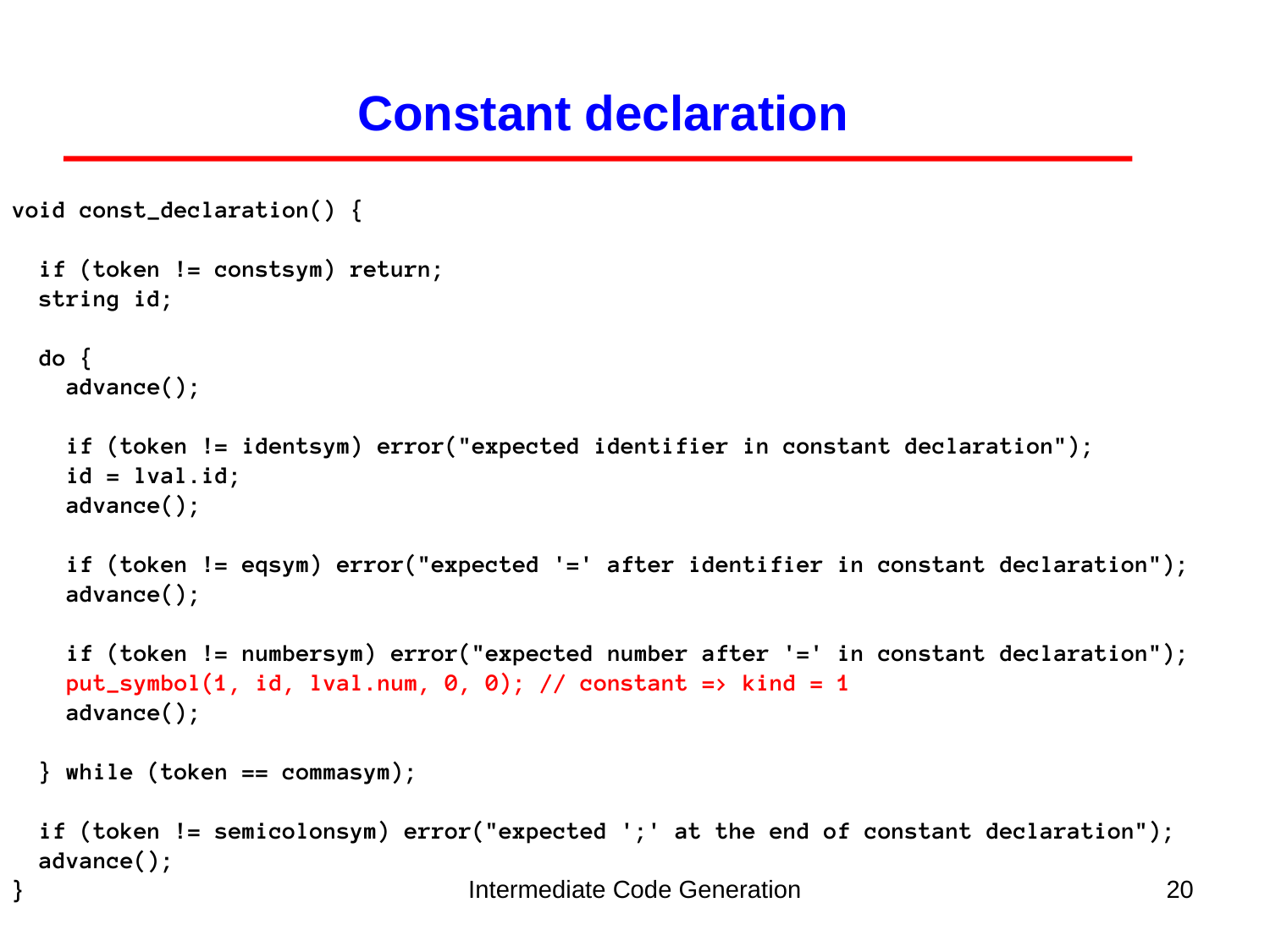

Constant declaration

void const_declaration() {

  if (token != constsym) return;
  string id;

  do {
    advance();

    if (token != identsym) error("expected identifier in constant declaration");
    id = lval.id;
    advance();

    if (token != eqsym) error("expected '=' after identifier in constant declaration");
    advance();

    if (token != numbersym) error("expected number after '=' in constant declaration");
    put_symbol(1, id, lval.num, 0, 0); // constant => kind = 1
    advance();

  } while (token == commasym);

  if (token != semicolonsym) error("expected ';' at the end of constant declaration");
  advance();
}
Intermediate Code Generation
20